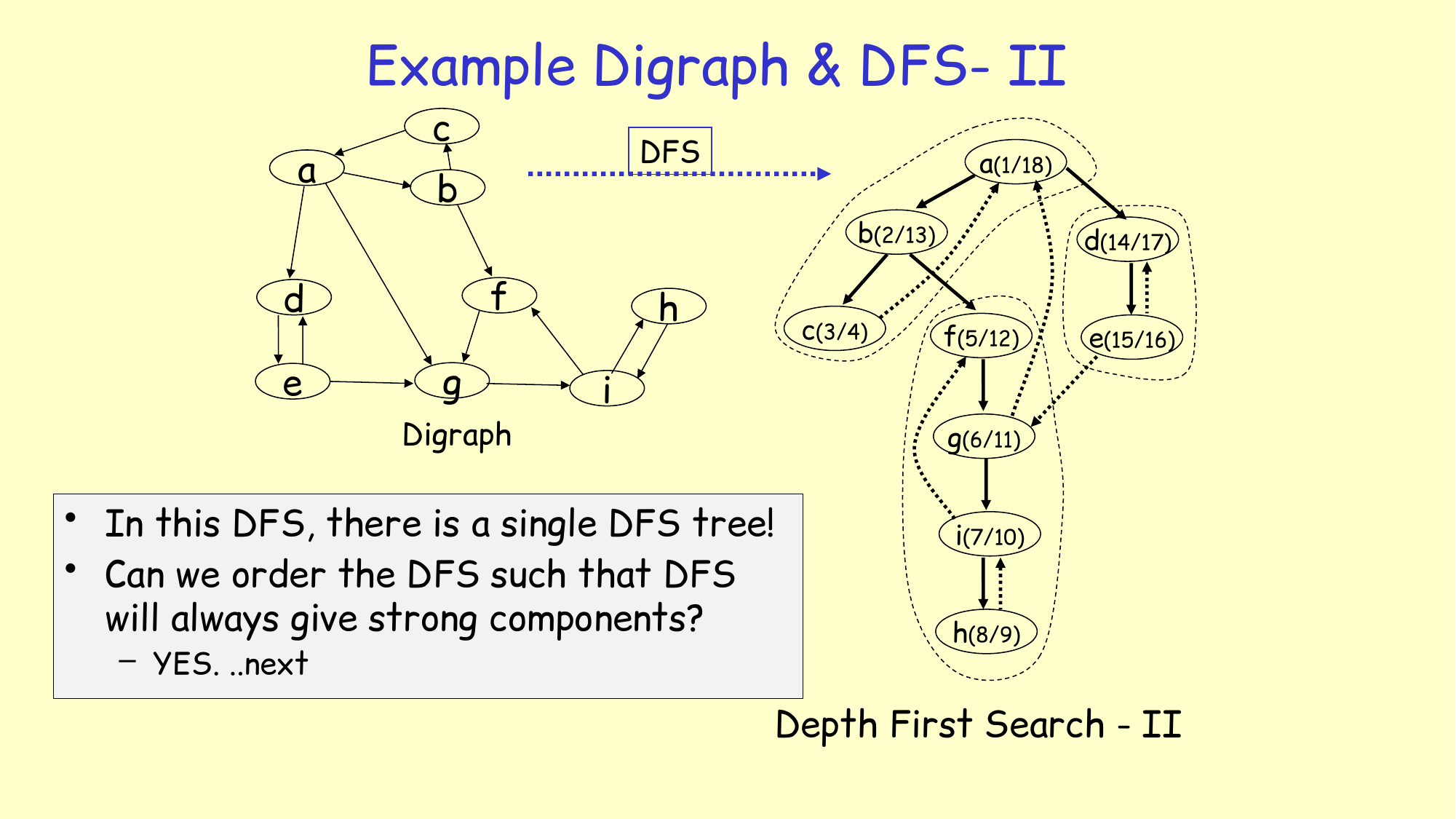

# Example Digraph & DFS- II
c

DFS

a(1/18)

a

b

b(2/13)
d(14/17)

f
d

h
c(3/4)

f(5/12)
e(15/16)

g
e
i

Digraph
g(6/11)

In this DFS, there is a single DFS tree!
Can we order the DFS such that DFS will always give strong components?
YES. ..next
i(7/10)

h(8/9)
Depth First Search - II